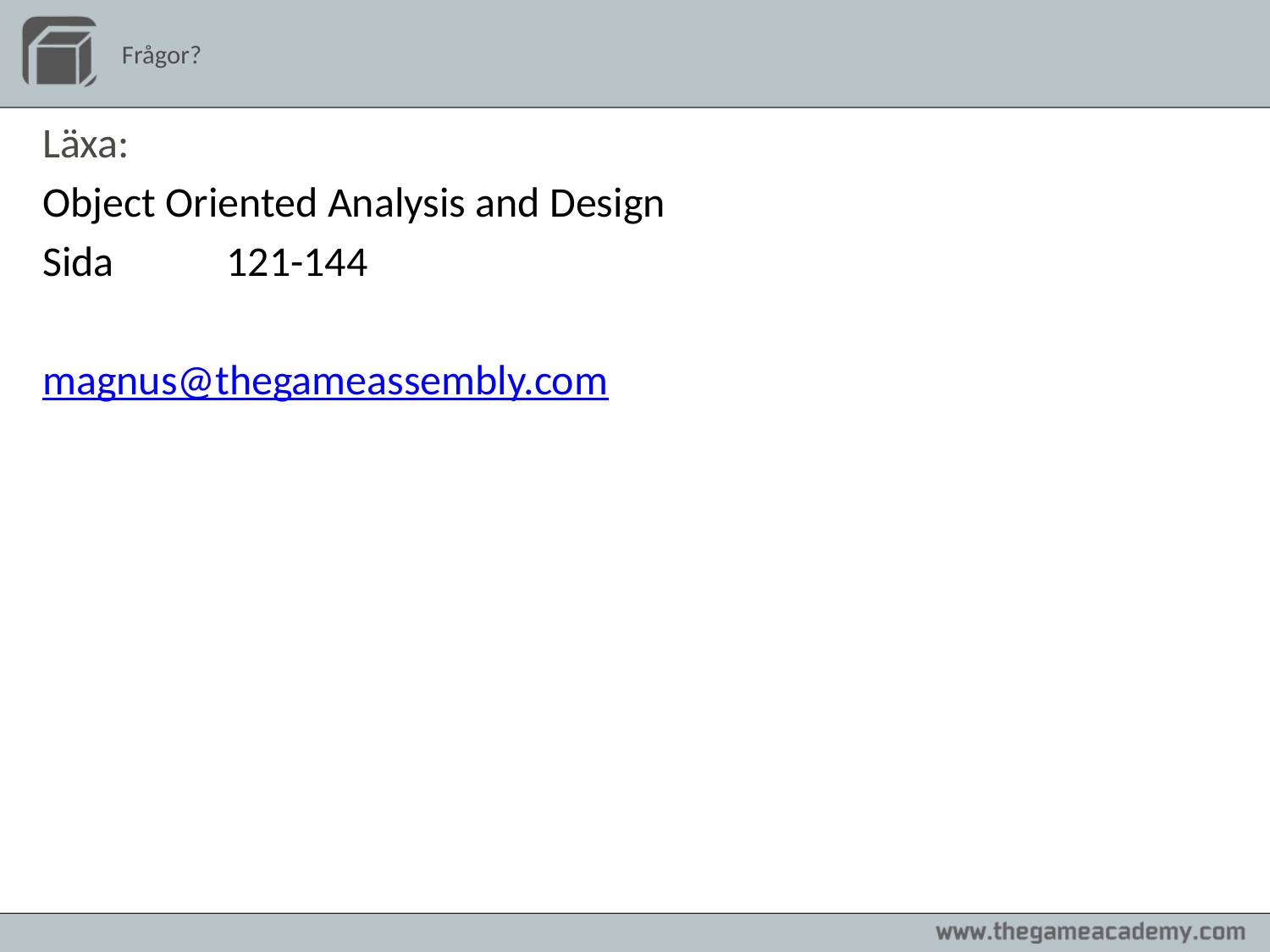

# Frågor?
Läxa:
Object Oriented Analysis and Design
Sida	 121-144

magnus@thegameassembly.com